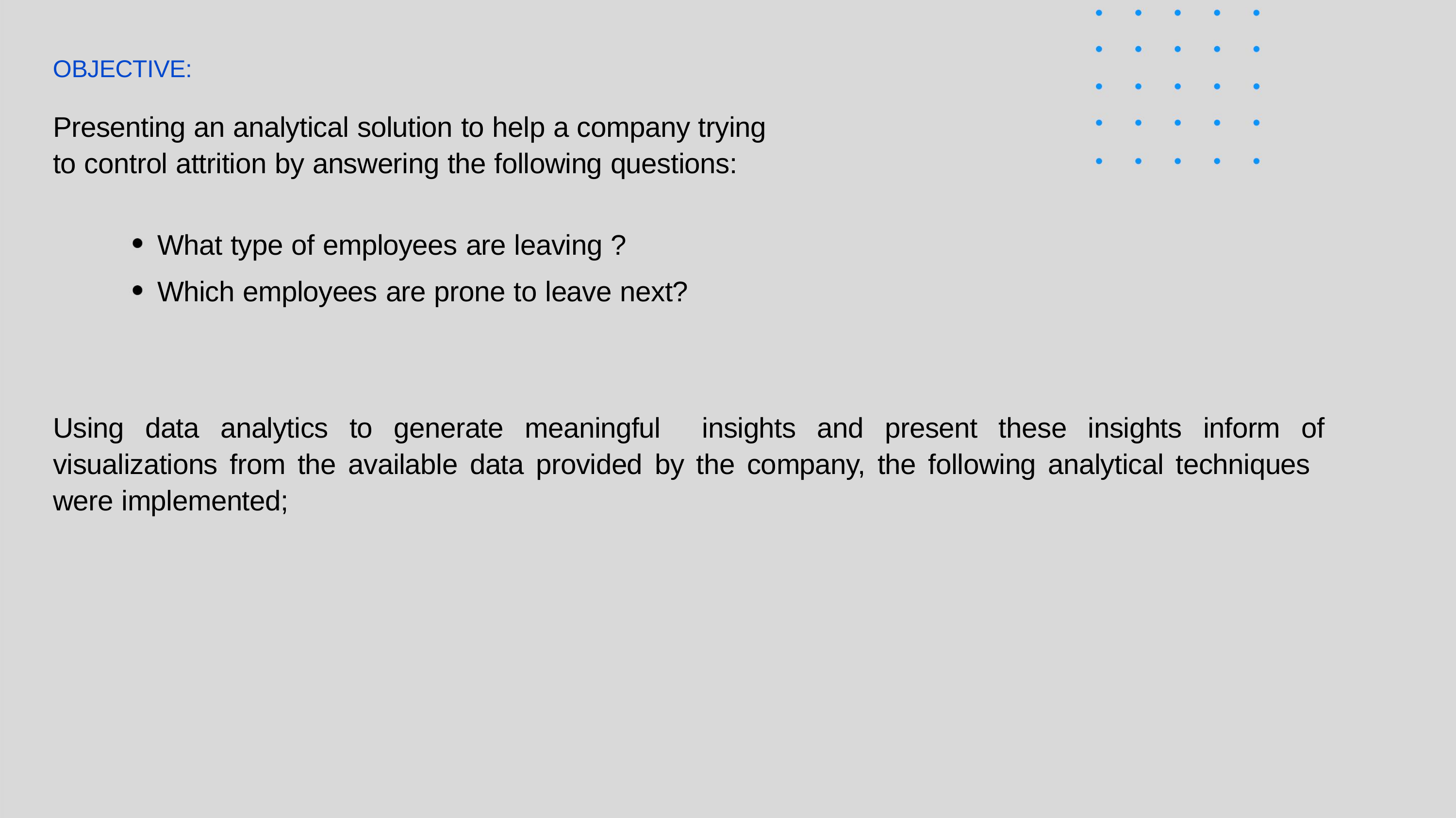

OBJECTIVE:
Presenting an analytical solution to help a company trying
to control attrition by answering the following questions:
What type of employees are leaving ?
Which employees are prone to leave next?
Using data analytics to generate meaningful insights and present these insights inform of
visualizations from the available data provided by the company, the following analytical techniques
were implemented;